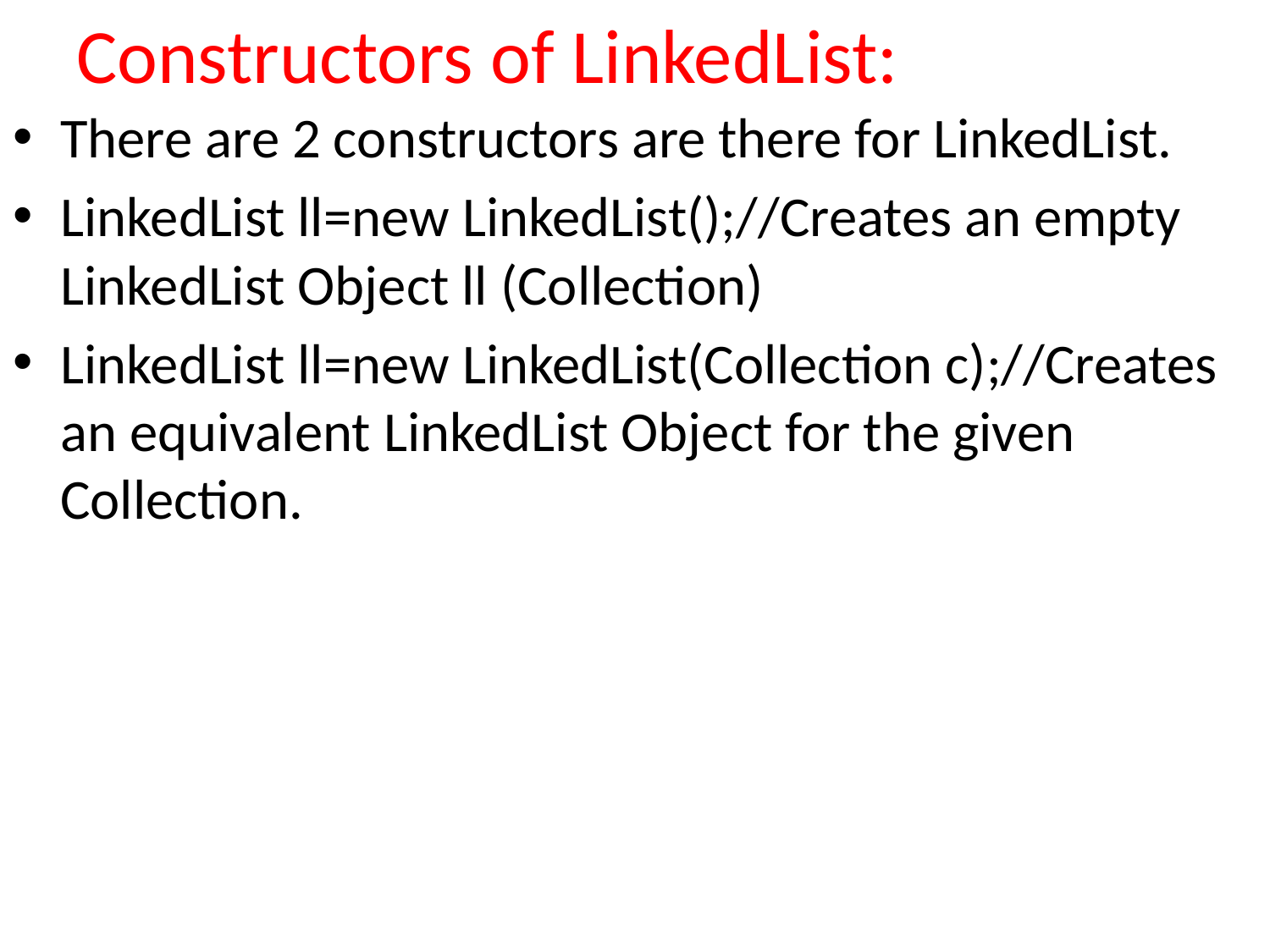

# Constructors of LinkedList:
There are 2 constructors are there for LinkedList.
LinkedList ll=new LinkedList();//Creates an empty LinkedList Object ll (Collection)
LinkedList ll=new LinkedList(Collection c);//Creates an equivalent LinkedList Object for the given Collection.